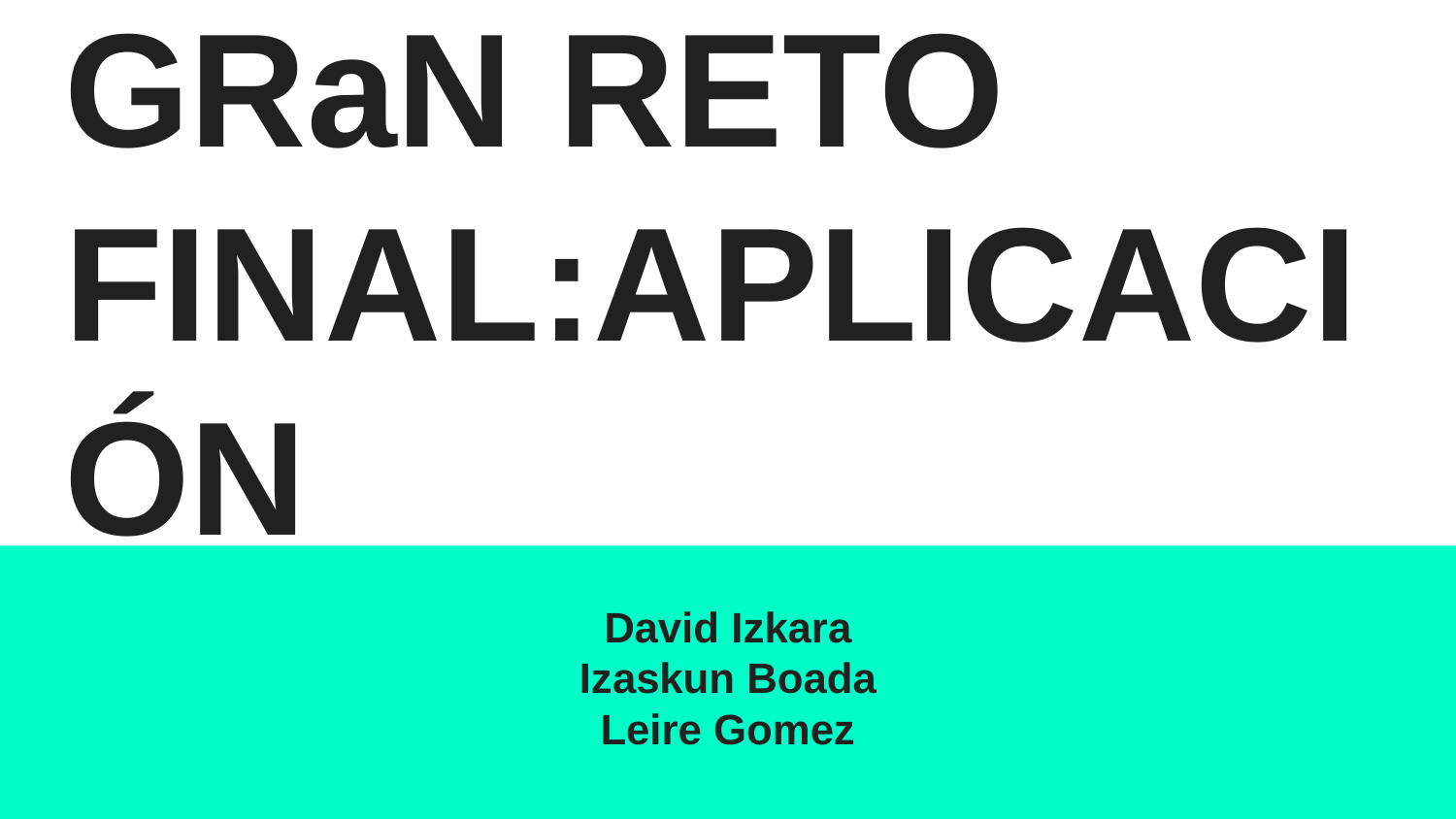

# GRaN RETO FINAL:APLICACIÓN
David Izkara
Izaskun Boada
Leire Gomez